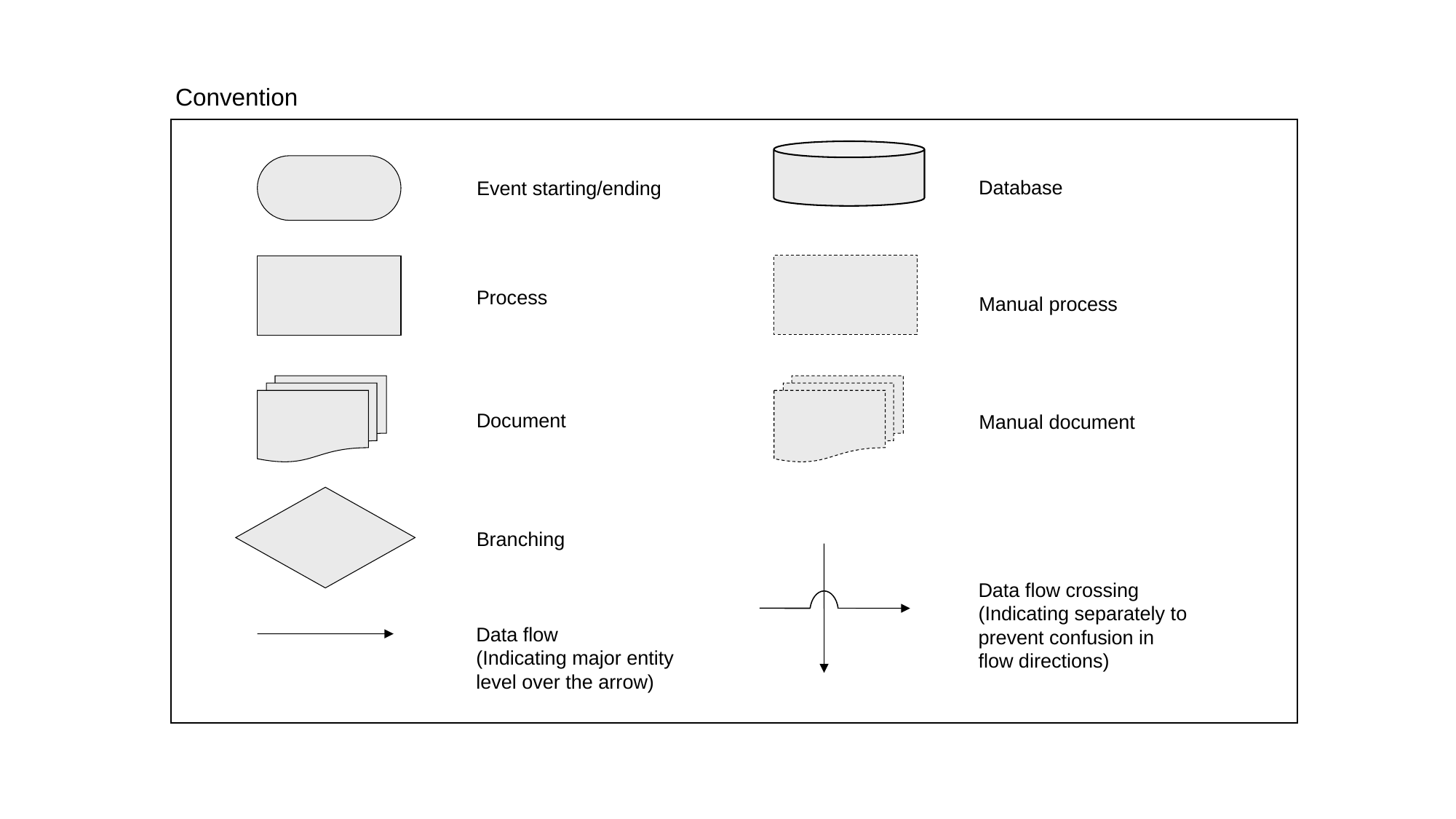

Convention

Database
Event starting/ending

Process
Manual process

Document
Manual document

Branching

Data flow crossing
(Indicating separately to prevent confusion in flow directions)

Data flow
(Indicating major entity level over the arrow)